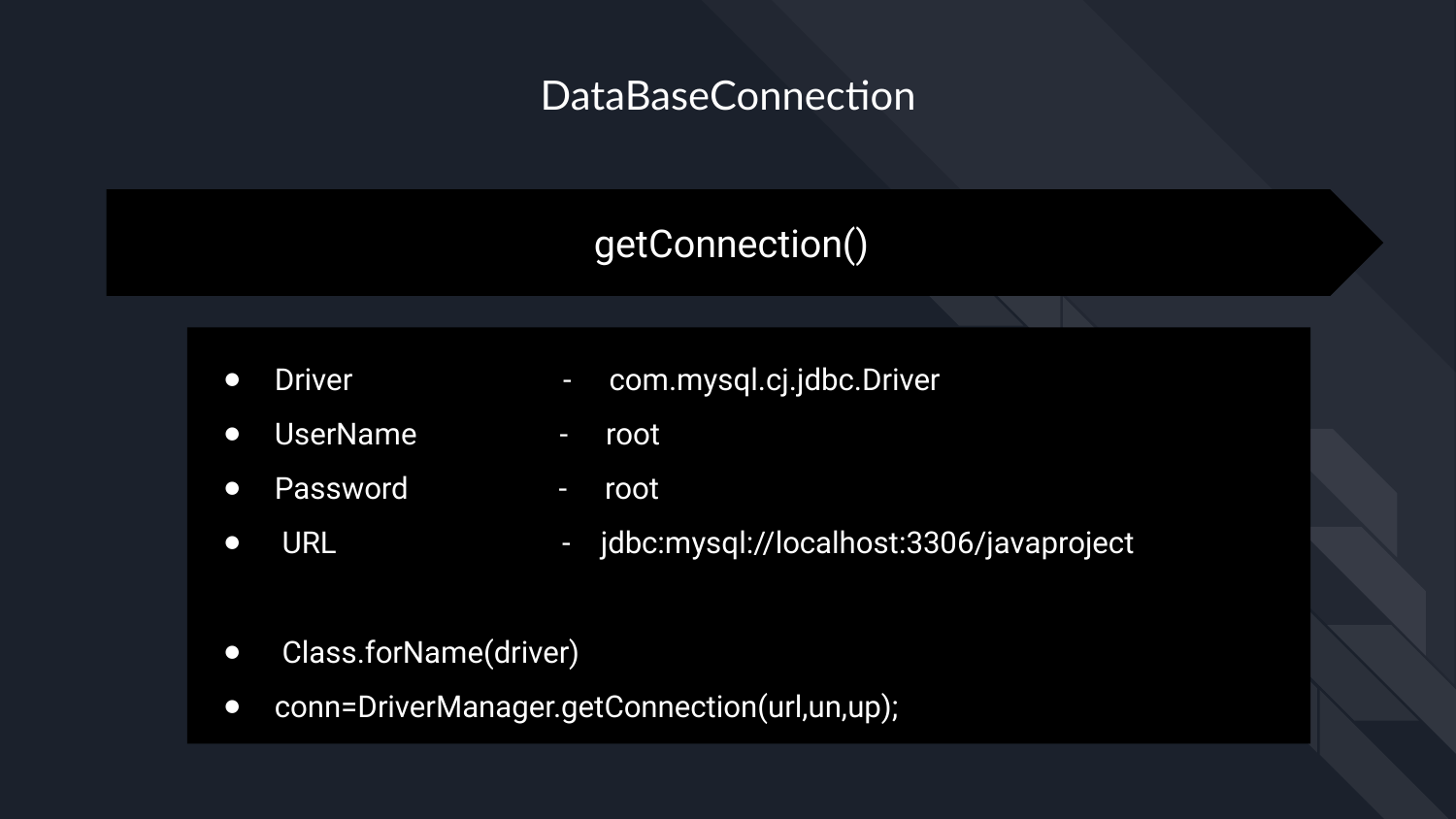

DataBaseConnection
getConnection()
Driver                            -     com.mysql.cj.jdbc.Driver
UserName                   -     root
Password                    -     root
 URL                              -    jdbc:mysql://localhost:3306/javaproject

 Class.forName(driver)
conn=DriverManager.getConnection(url,un,up);